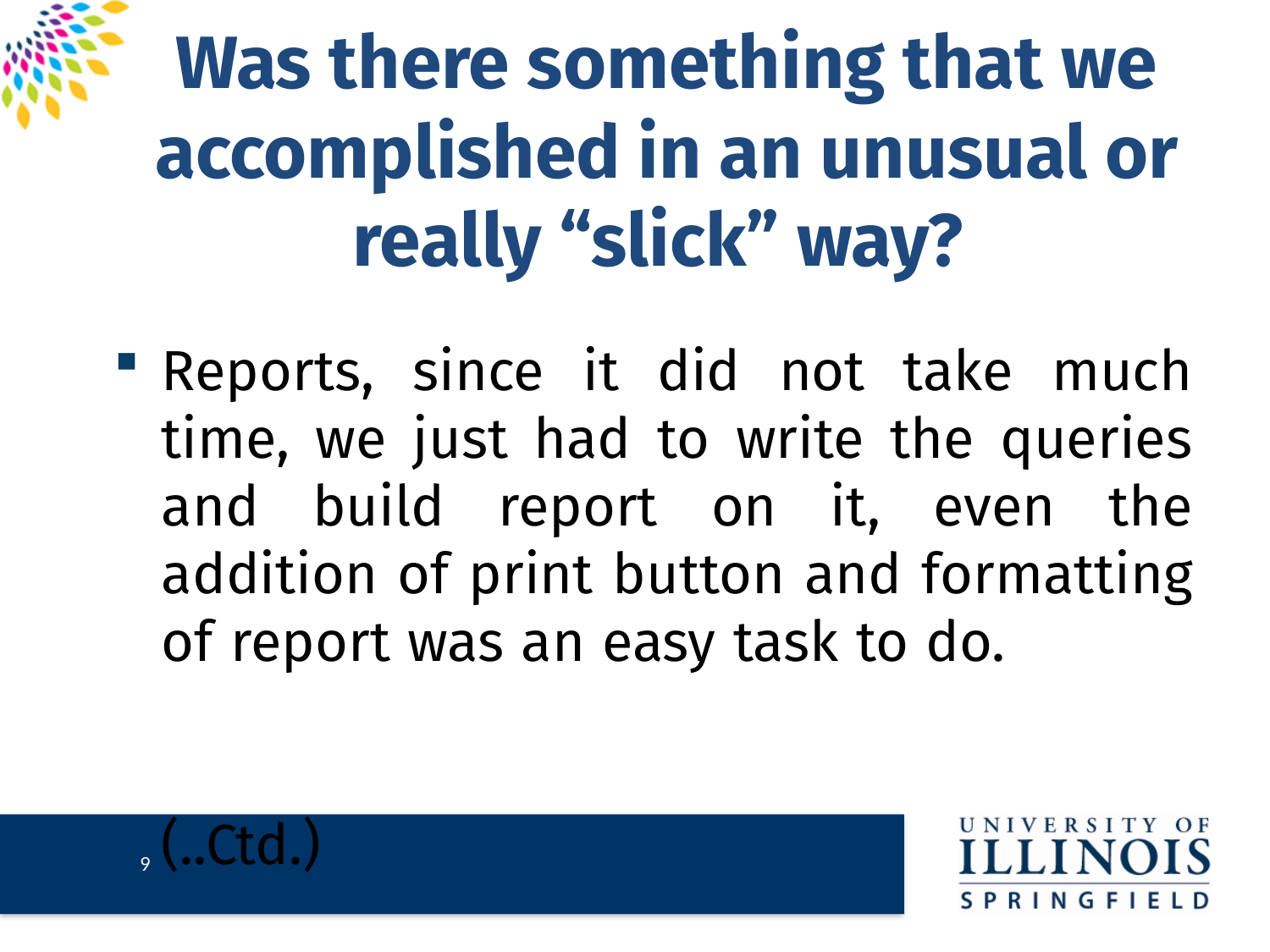

# Was there something that we accomplished in an unusual or really “slick” way?
Reports, since it did not take much time, we just had to write the queries and build report on it, even the addition of print button and formatting of report was an easy task to do.																		(..Ctd.)
9